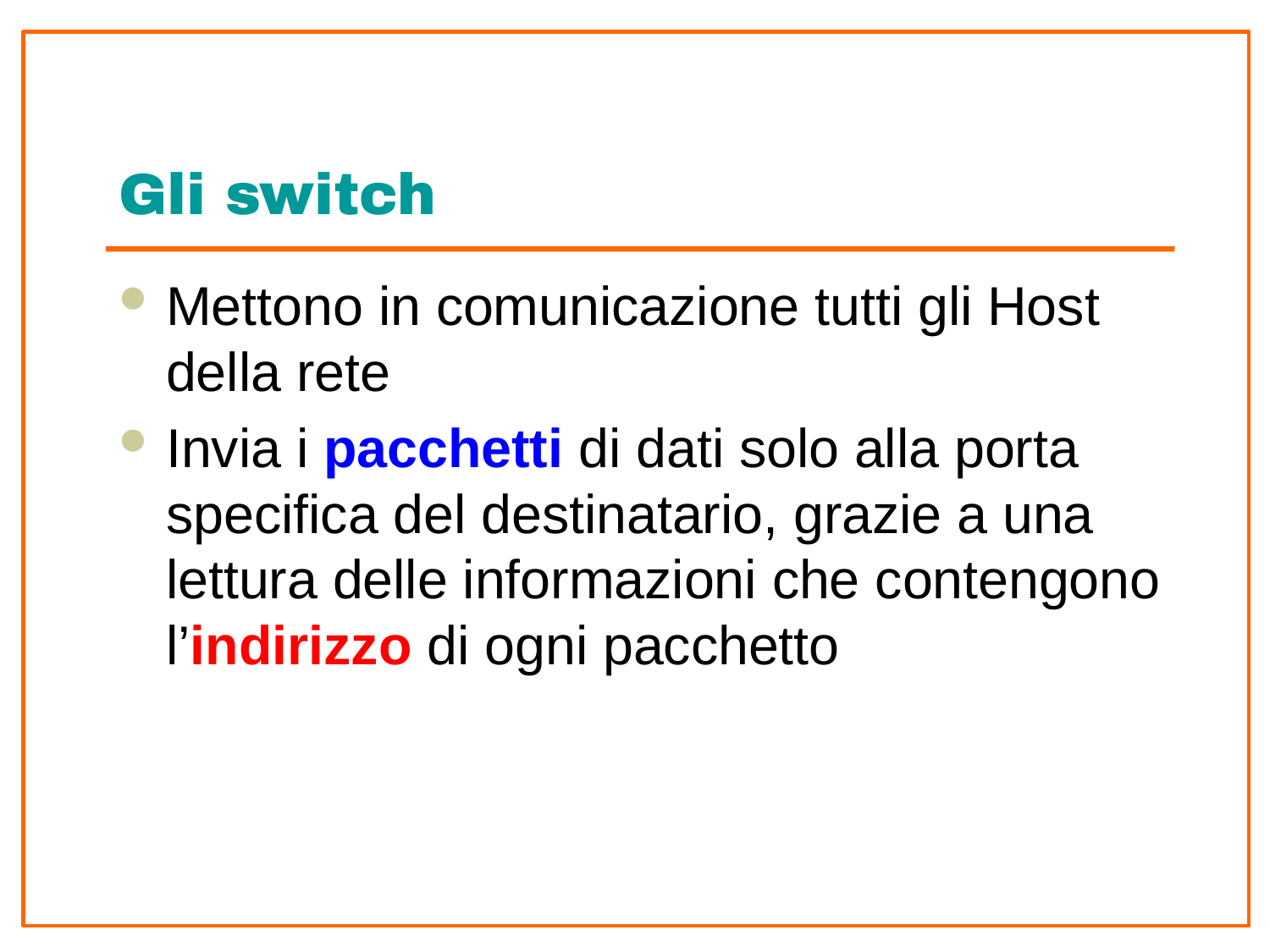

# Gli switch
Mettono in comunicazione tutti gli Host della rete
Invia i pacchetti di dati solo alla porta specifica del destinatario, grazie a una lettura delle informazioni che contengono l’indirizzo di ogni pacchetto